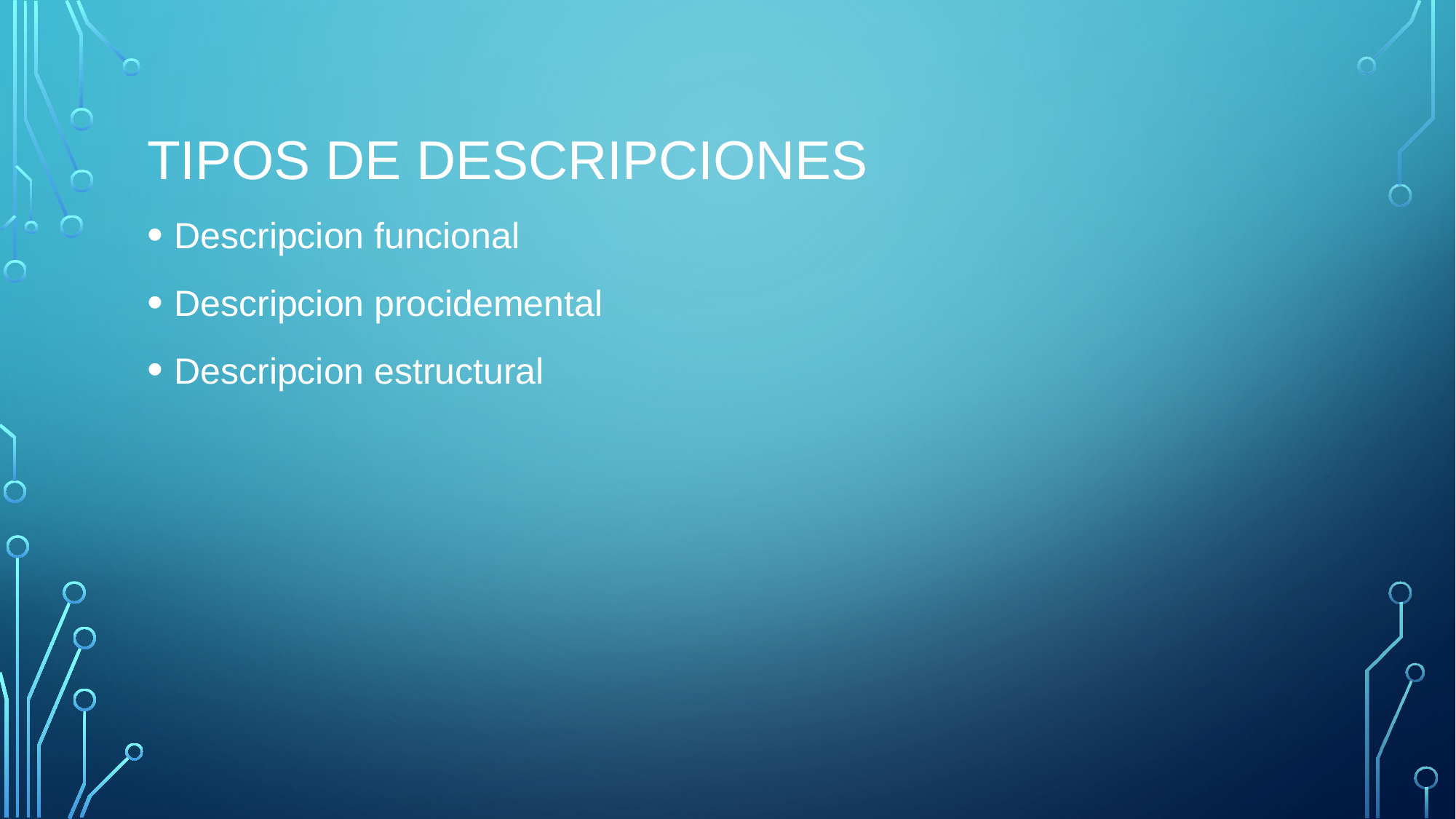

# Tipos de descripciones
Descripcion funcional
Descripcion procidemental
Descripcion estructural